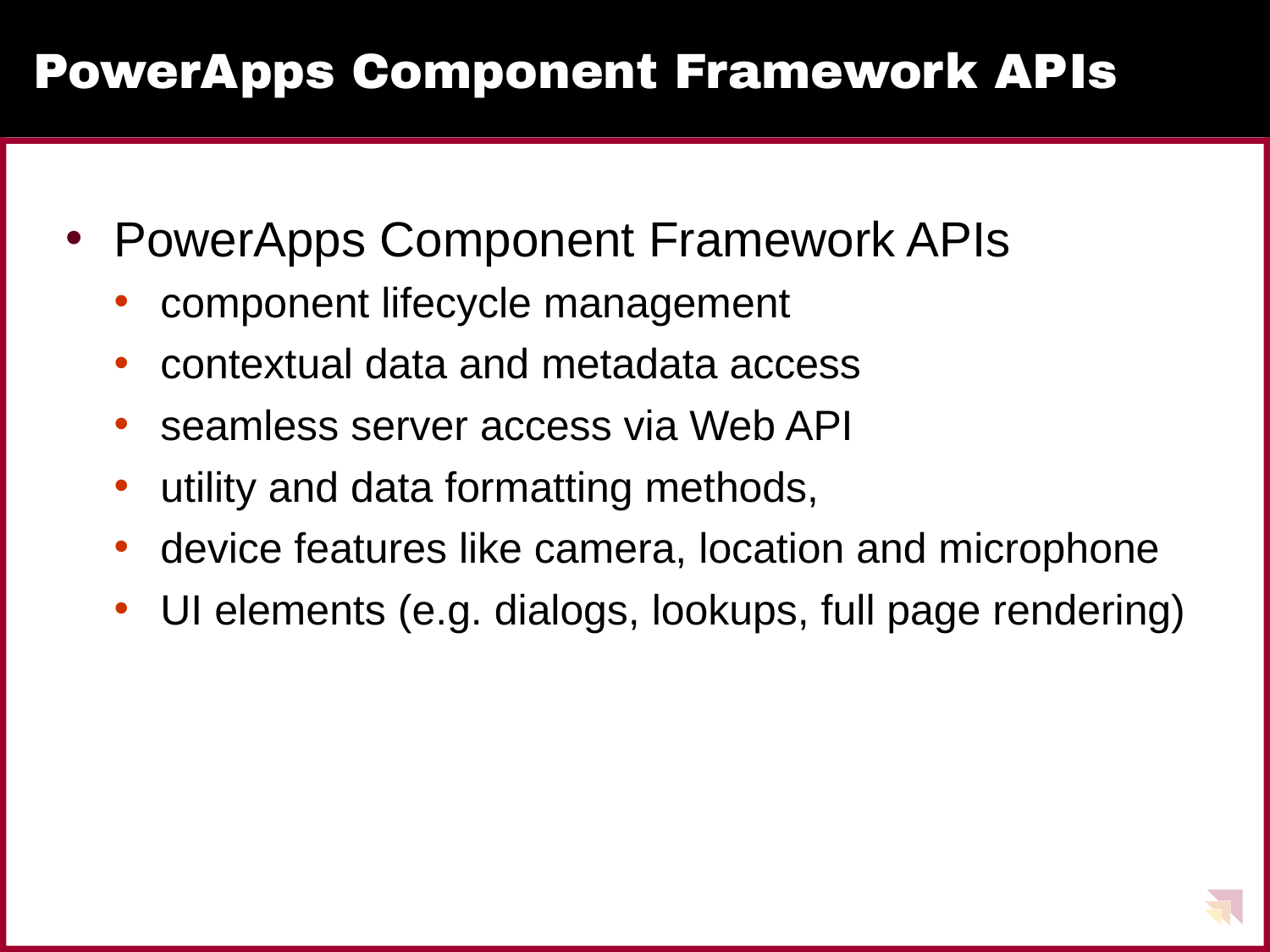

# PowerApps Component Framework APIs
PowerApps Component Framework APIs
component lifecycle management
contextual data and metadata access
seamless server access via Web API
utility and data formatting methods,
device features like camera, location and microphone
UI elements (e.g. dialogs, lookups, full page rendering)